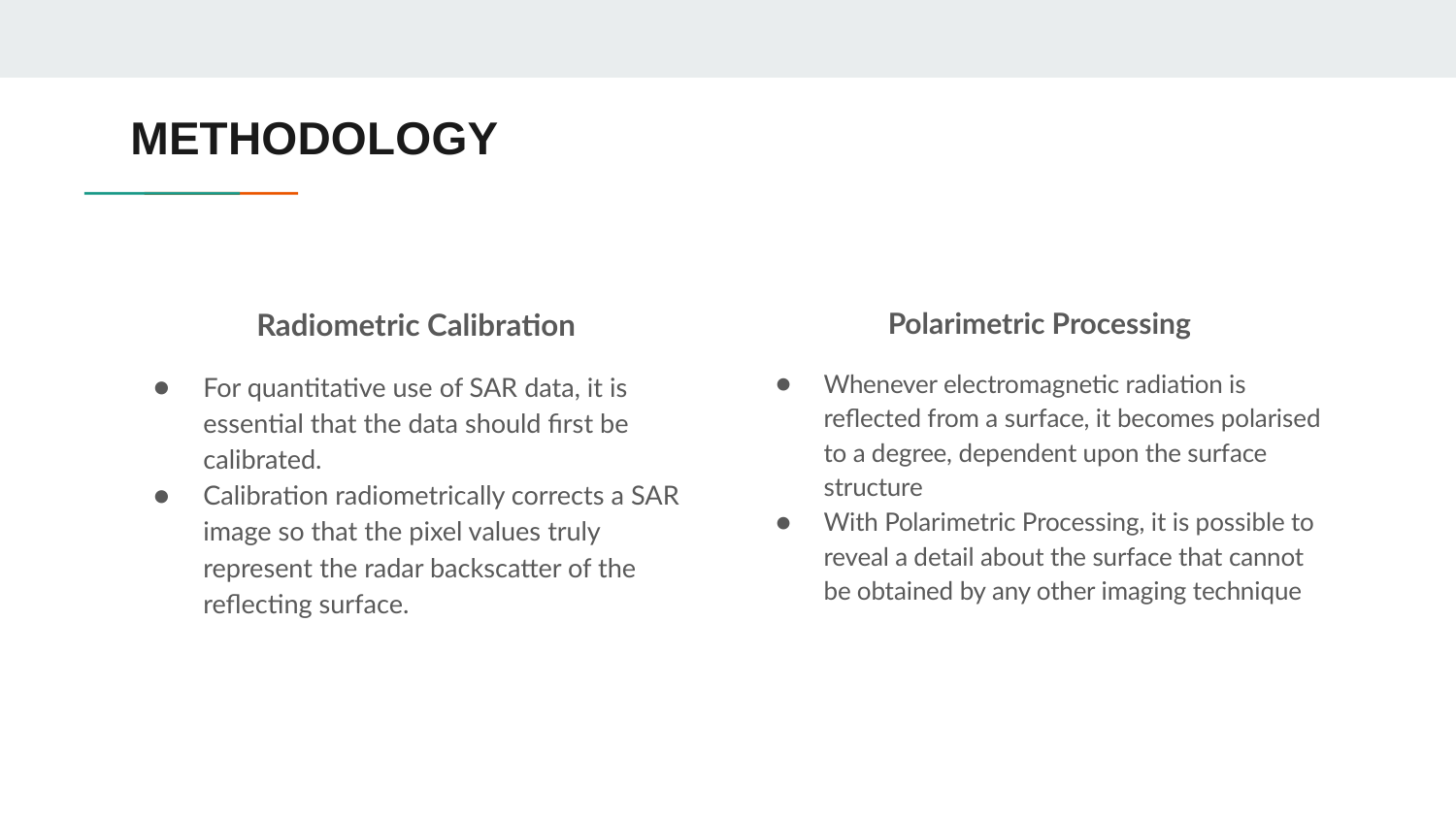

# METHODOLOGY
Radiometric Calibration
For quantitative use of SAR data, it is essential that the data should first be calibrated.
Calibration radiometrically corrects a SAR image so that the pixel values truly represent the radar backscatter of the reflecting surface.
Polarimetric Processing
Whenever electromagnetic radiation is reflected from a surface, it becomes polarised to a degree, dependent upon the surface structure
With Polarimetric Processing, it is possible to reveal a detail about the surface that cannot be obtained by any other imaging technique